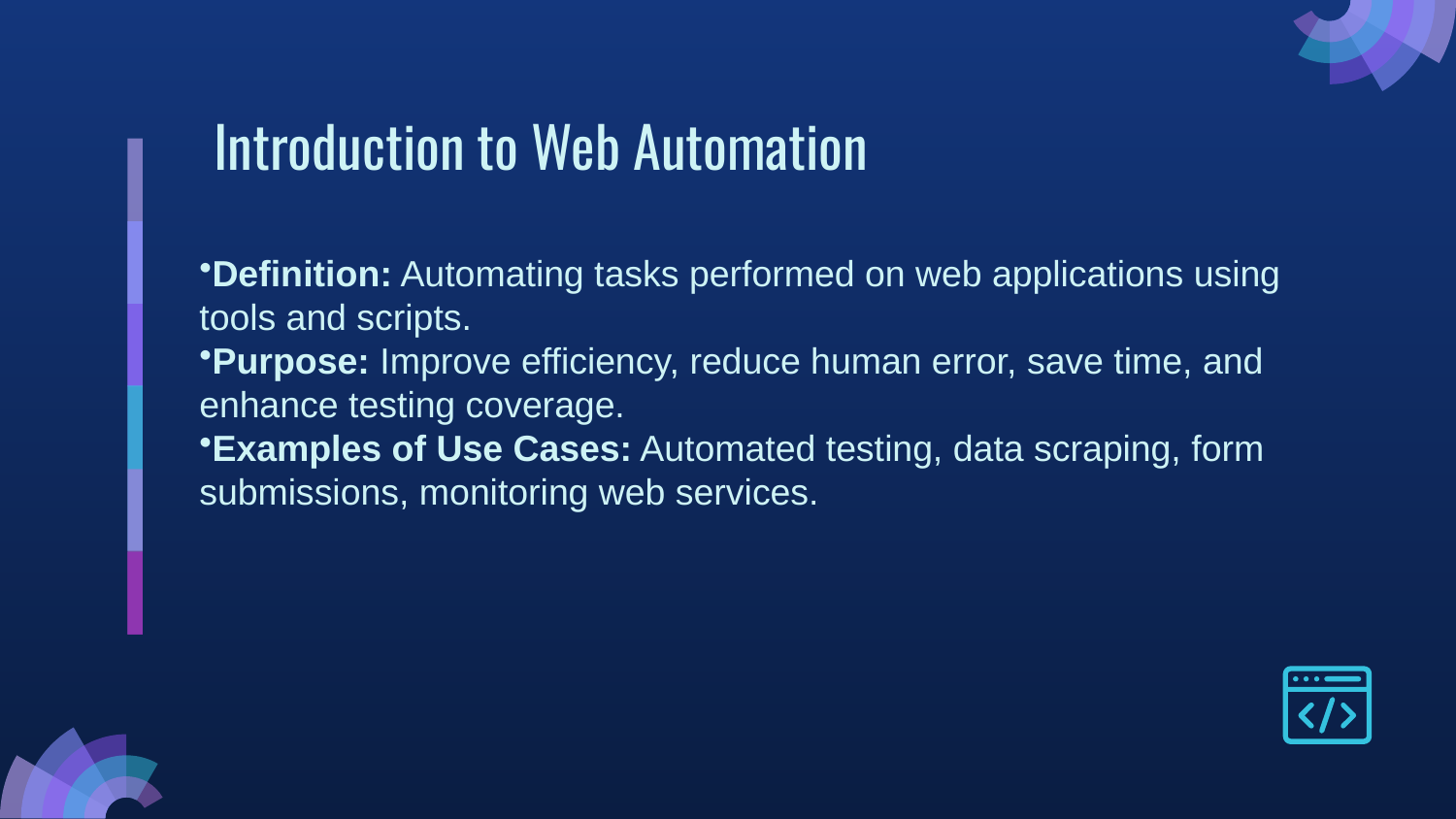

# Introduction to Web Automation

Definition: Automating tasks performed on web applications using tools and scripts.
Purpose: Improve efficiency, reduce human error, save time, and enhance testing coverage.
Examples of Use Cases: Automated testing, data scraping, form submissions, monitoring web services.